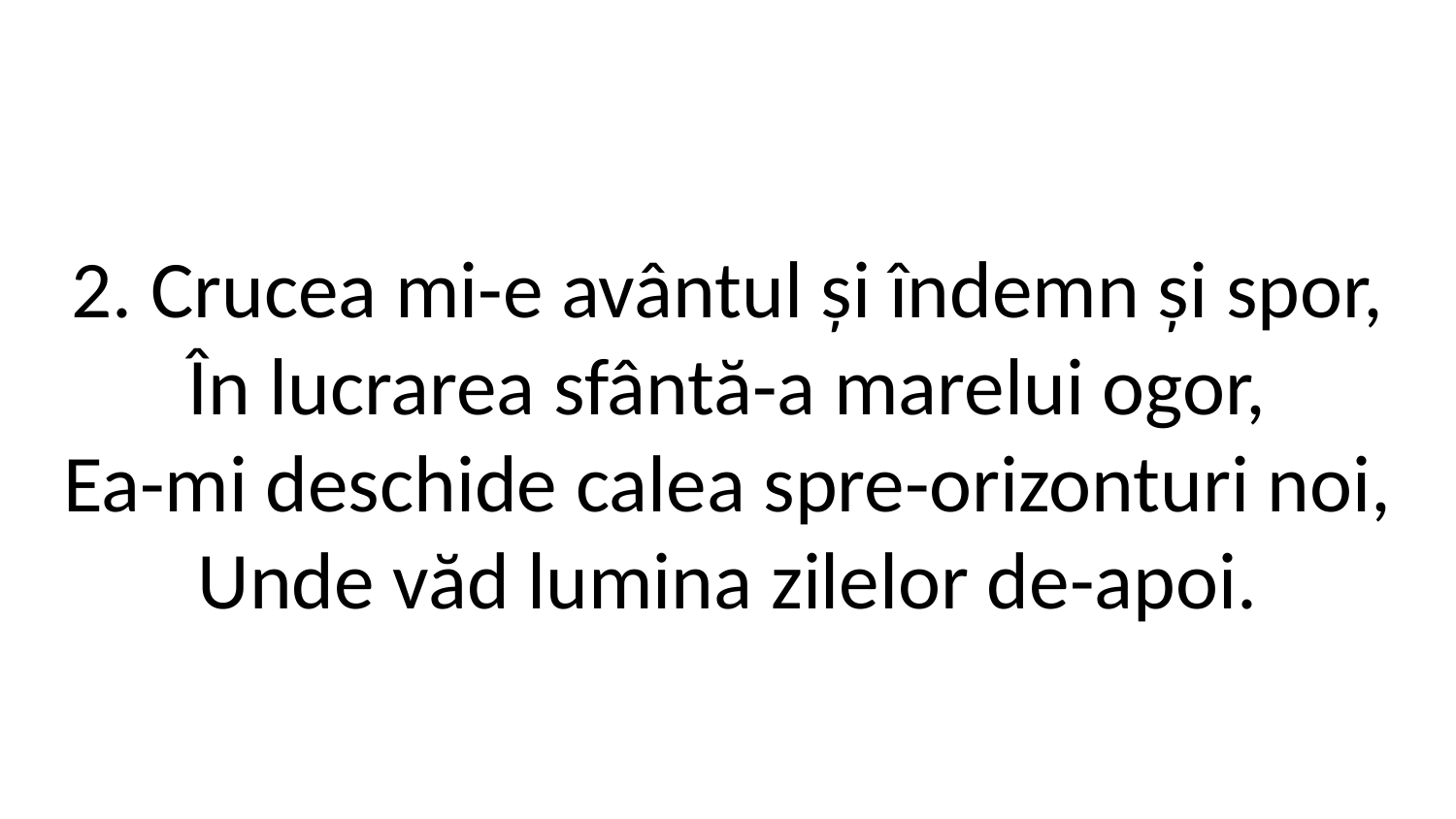

2. Crucea mi-e avântul și îndemn și spor,
În lucrarea sfântă-a marelui ogor,
Ea-mi deschide calea spre-orizonturi noi,
Unde văd lumina zilelor de-apoi.